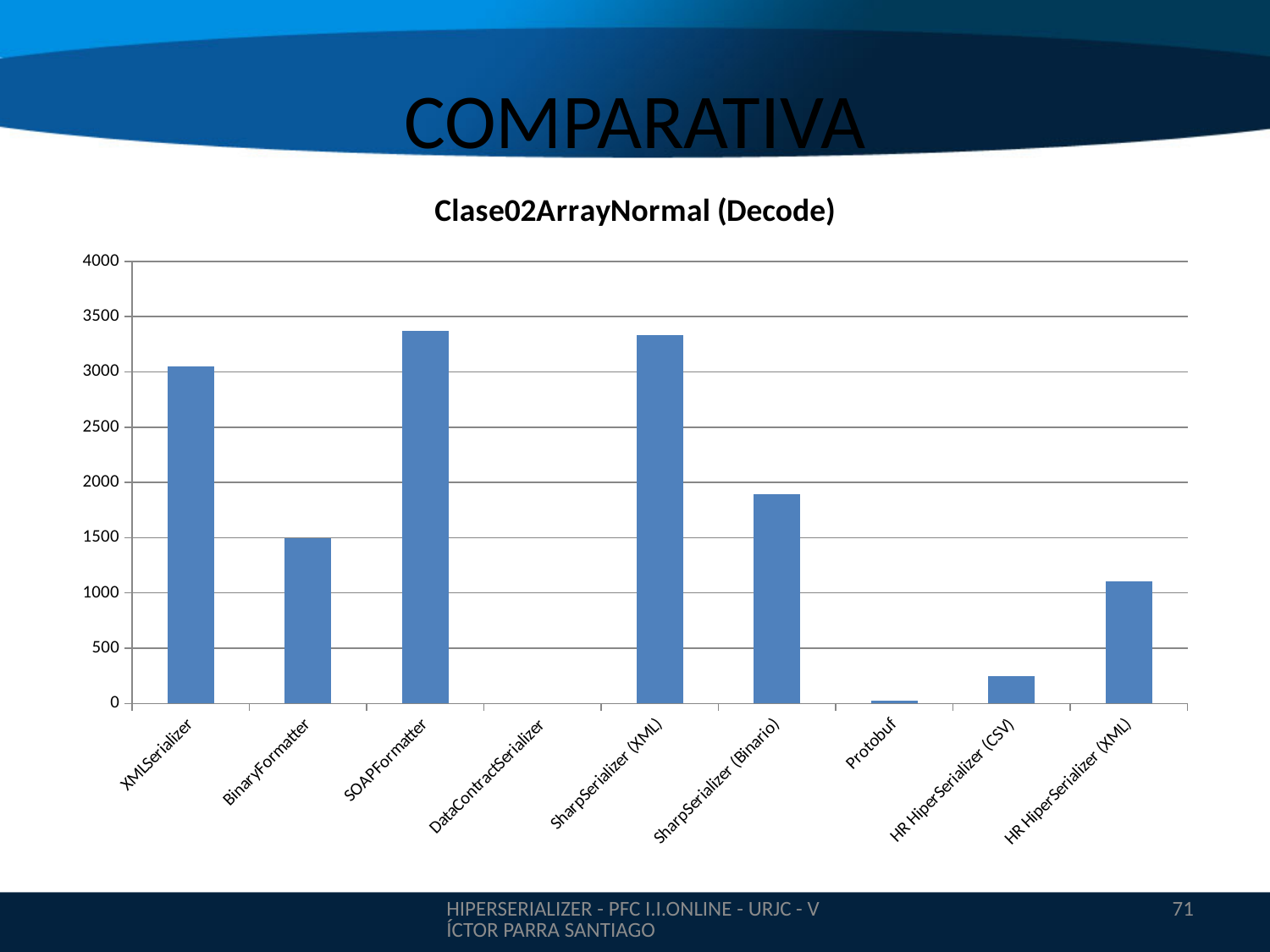

# COMPARATIVA

### Chart:

| Category | Clase02ArrayNormal (Decode) |
|---|---|
| XMLSerializer | 3049.0 |
| BinaryFormatter | 1496.0 |
| SOAPFormatter | 3371.0 |
| DataContractSerializer | None |
| SharpSerializer (XML) | 3330.0 |
| SharpSerializer (Binario) | 1894.0 |
| Protobuf | 22.0 |
| HR HiperSerializer (CSV) | 250.0 |
| HR HiperSerializer (XML) | 1101.0 |
HIPERSERIALIZER - PFC I.I.ONLINE - URJC - VÍCTOR PARRA SANTIAGO
71